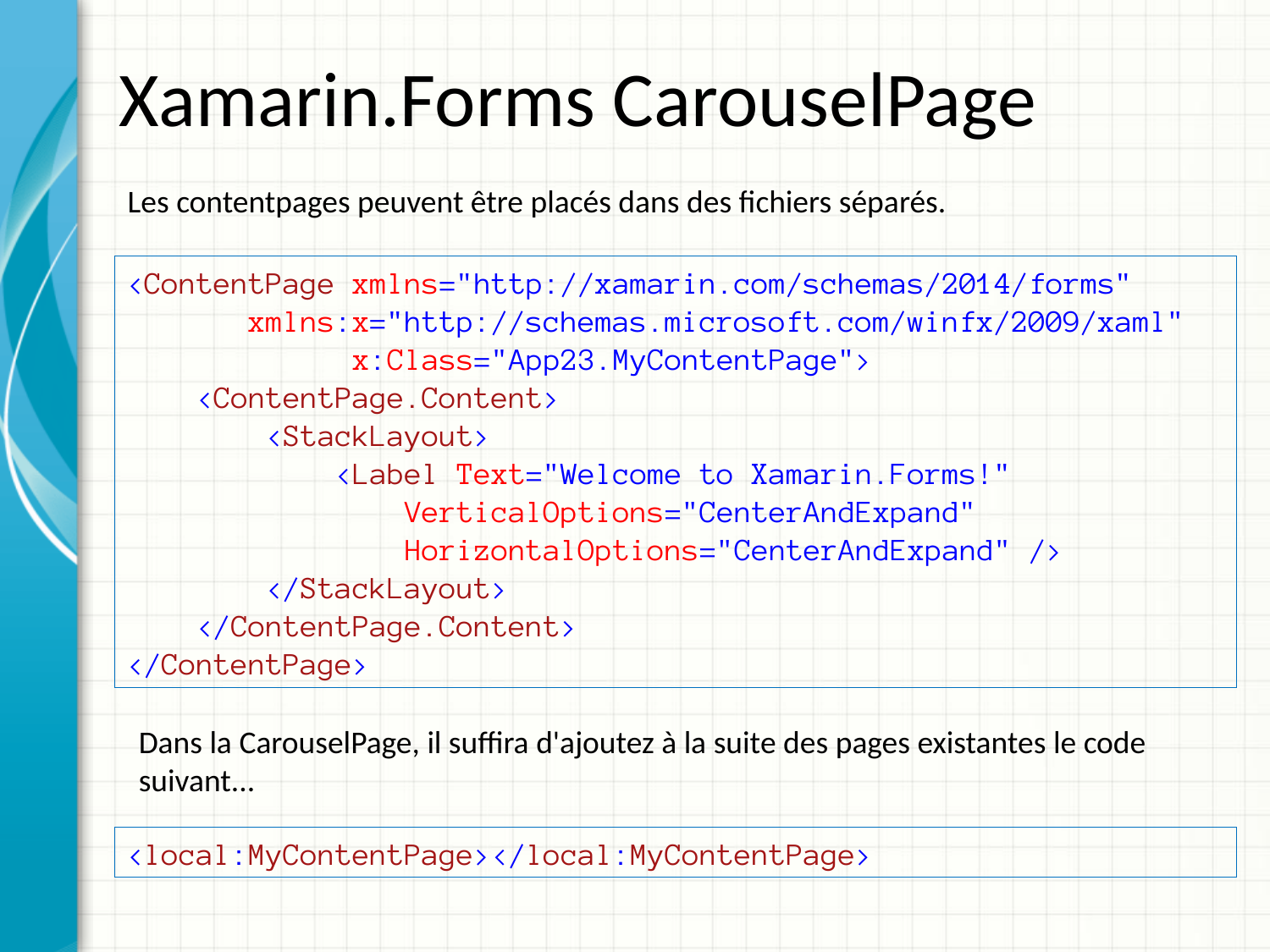

# Xamarin.Forms CarouselPage
Les contentpages peuvent être placés dans des fichiers séparés.
<ContentPage xmlns="http://xamarin.com/schemas/2014/forms"             xmlns:x="http://schemas.microsoft.com/winfx/2009/xaml"
             x:Class="App23.MyContentPage">
    <ContentPage.Content>
        <StackLayout>
            <Label Text="Welcome to Xamarin.Forms!"
                VerticalOptions="CenterAndExpand"
                HorizontalOptions="CenterAndExpand" />
        </StackLayout>
    </ContentPage.Content>
</ContentPage>
Dans la CarouselPage, il suffira d'ajoutez à la suite des pages existantes le code suivant...
<local:MyContentPage></local:MyContentPage>